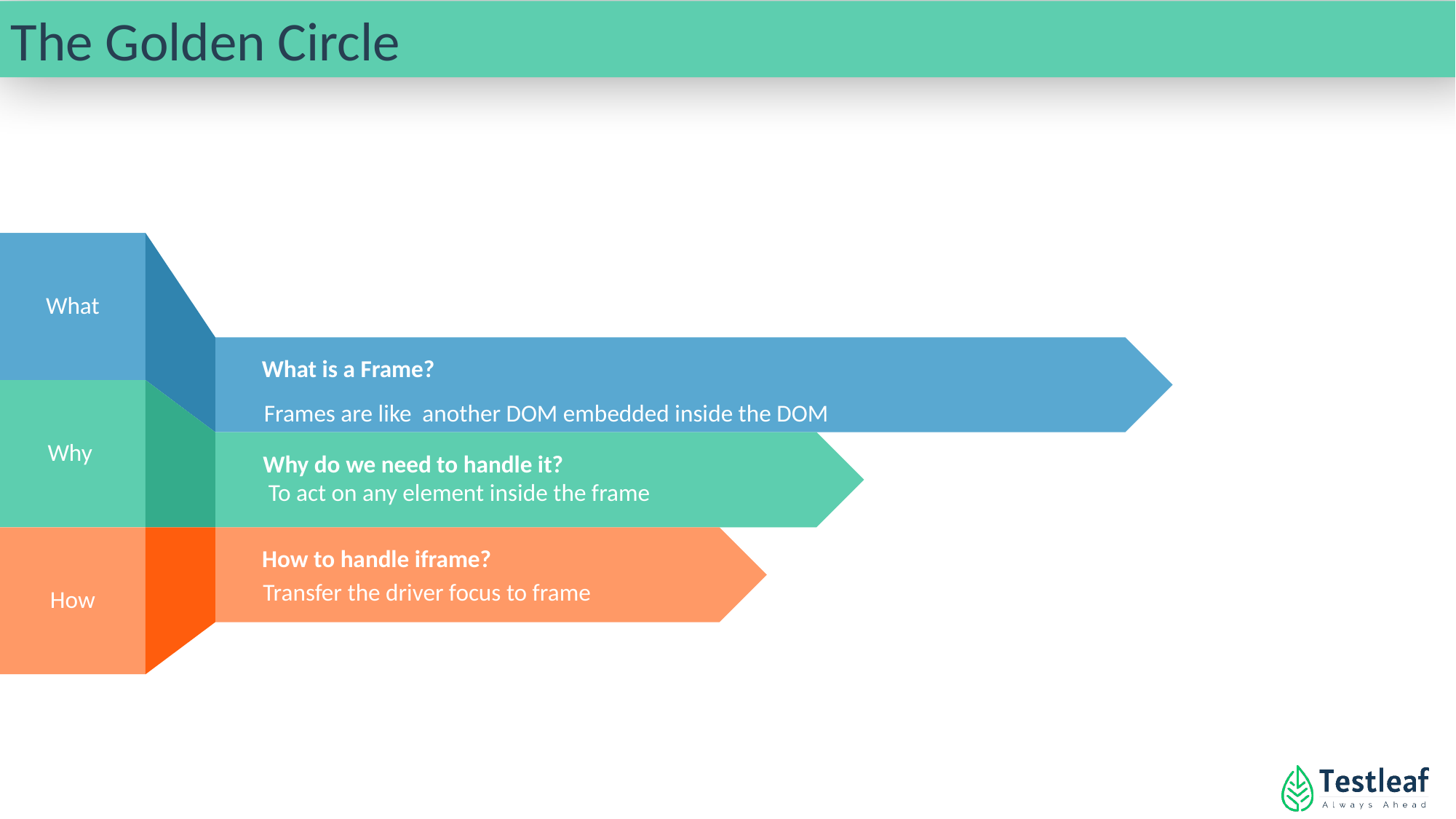

The Golden Circle

What

What is a Frame?

Frames are like  another DOM embedded inside the DOM
Why

Why do we need to handle it?
 To act on any element inside the frame

How to handle iframe?
Transfer the driver focus to frame
How